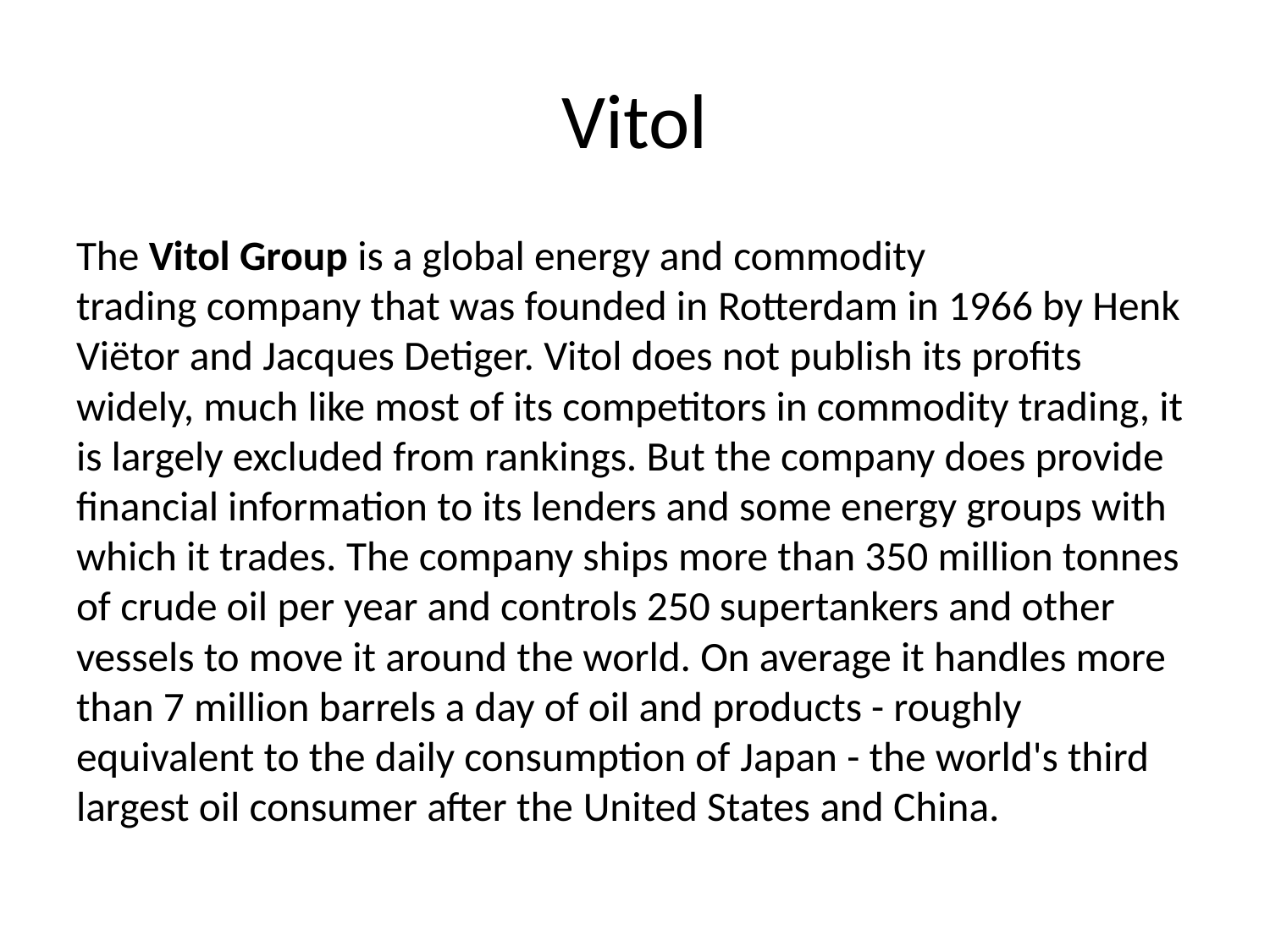

# Vitol
The Vitol Group is a global energy and commodity trading company that was founded in Rotterdam in 1966 by Henk Viëtor and Jacques Detiger. Vitol does not publish its profits widely, much like most of its competitors in commodity trading, it is largely excluded from rankings. But the company does provide financial information to its lenders and some energy groups with which it trades. The company ships more than 350 million tonnes of crude oil per year and controls 250 supertankers and other vessels to move it around the world. On average it handles more than 7 million barrels a day of oil and products - roughly equivalent to the daily consumption of Japan - the world's third largest oil consumer after the United States and China.